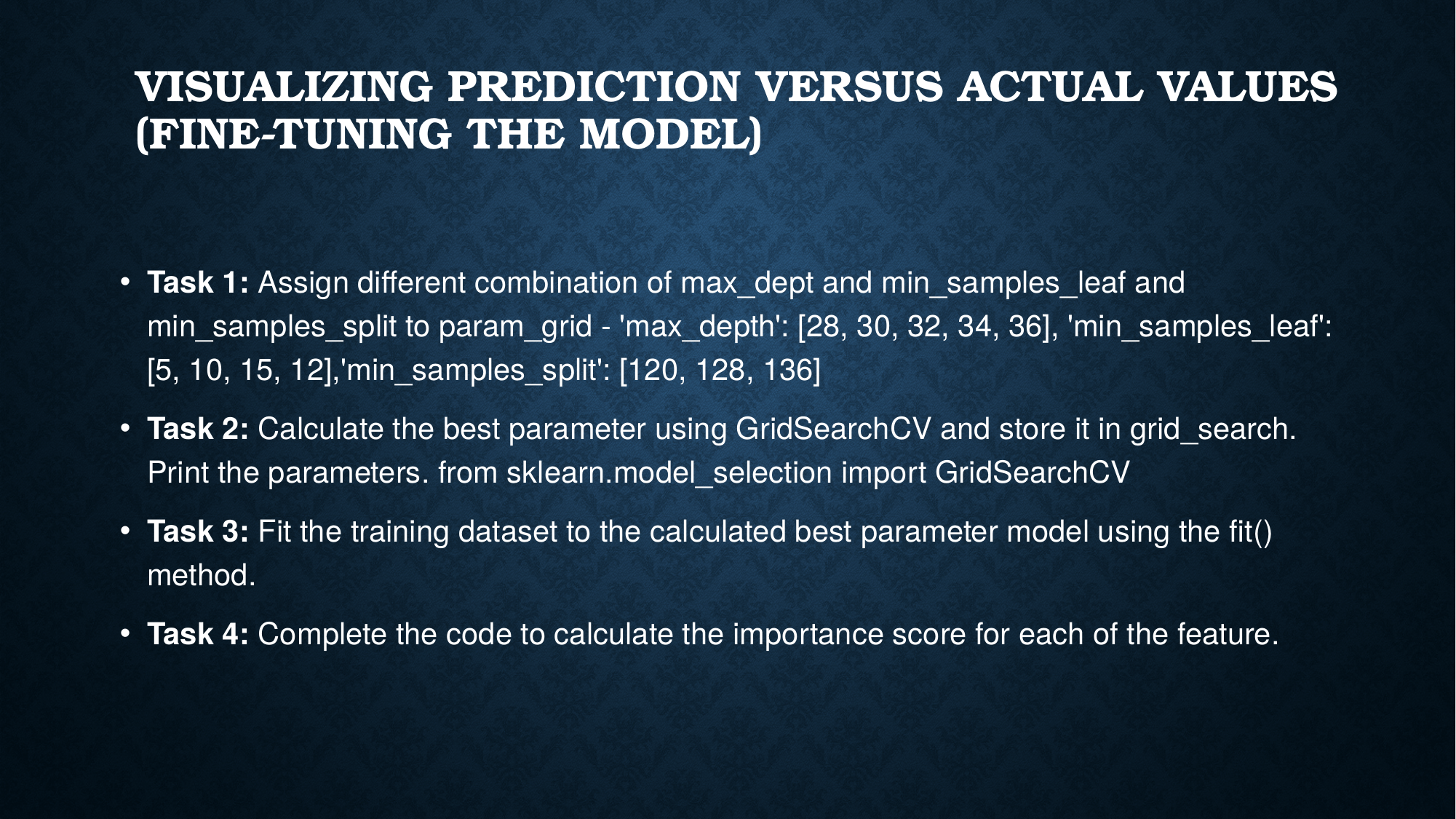

# Visualizing prediction versus actual values (Fine-tuning the model)
Task 1: Assign different combination of max_dept and min_samples_leaf and min_samples_split to param_grid - 'max_depth': [28, 30, 32, 34, 36], 'min_samples_leaf': [5, 10, 15, 12],'min_samples_split': [120, 128, 136]
Task 2: Calculate the best parameter using GridSearchCV and store it in grid_search. Print the parameters. from sklearn.model_selection import GridSearchCV
Task 3: Fit the training dataset to the calculated best parameter model using the fit() method.
Task 4: Complete the code to calculate the importance score for each of the feature.